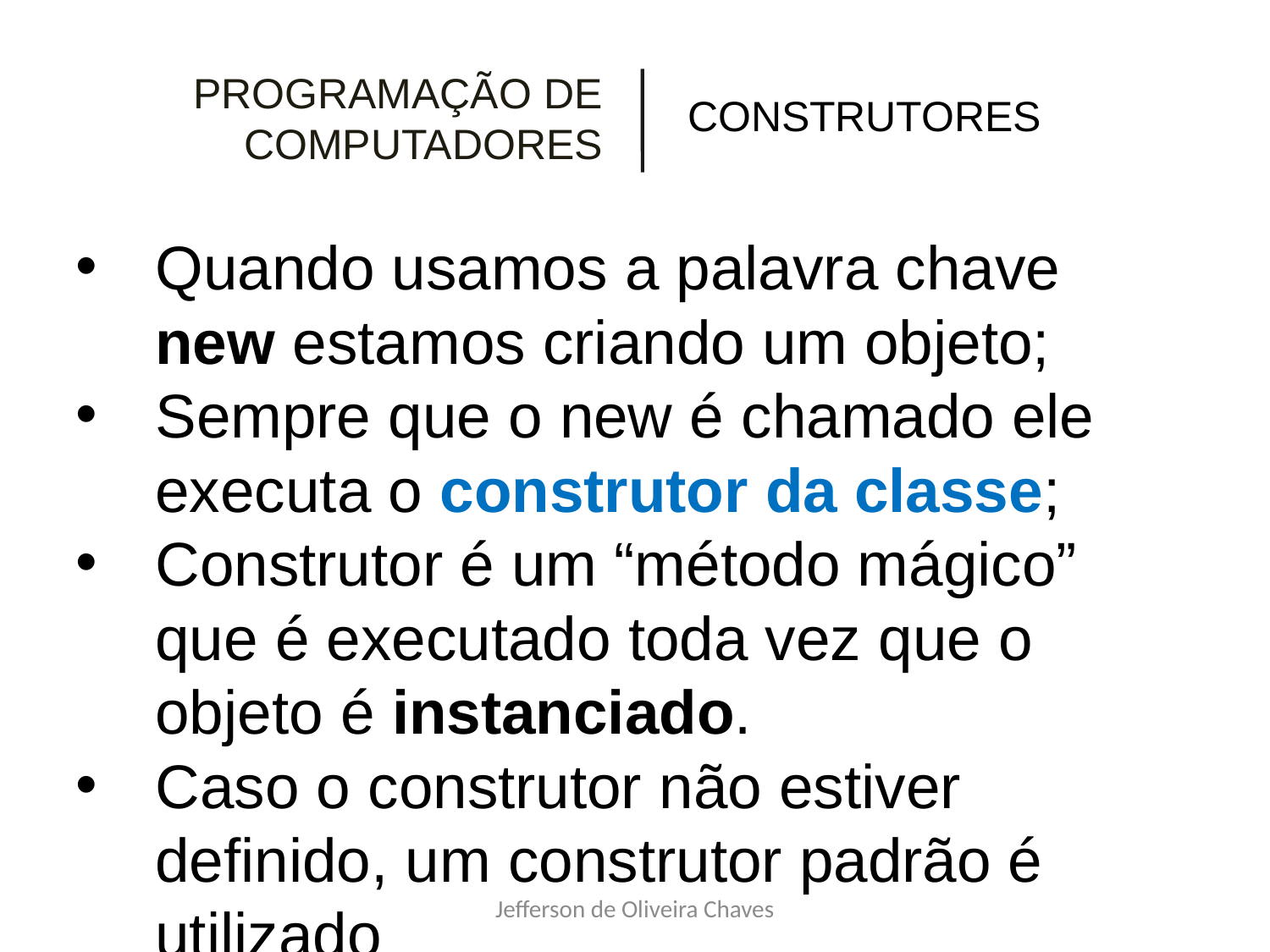

PROGRAMAÇÃO DE COMPUTADORES
CONSTRUTORES
Quando usamos a palavra chave new estamos criando um objeto;
Sempre que o new é chamado ele executa o construtor da classe;
Construtor é um “método mágico” que é executado toda vez que o objeto é instanciado.
Caso o construtor não estiver definido, um construtor padrão é utilizado

Jefferson de Oliveira Chaves